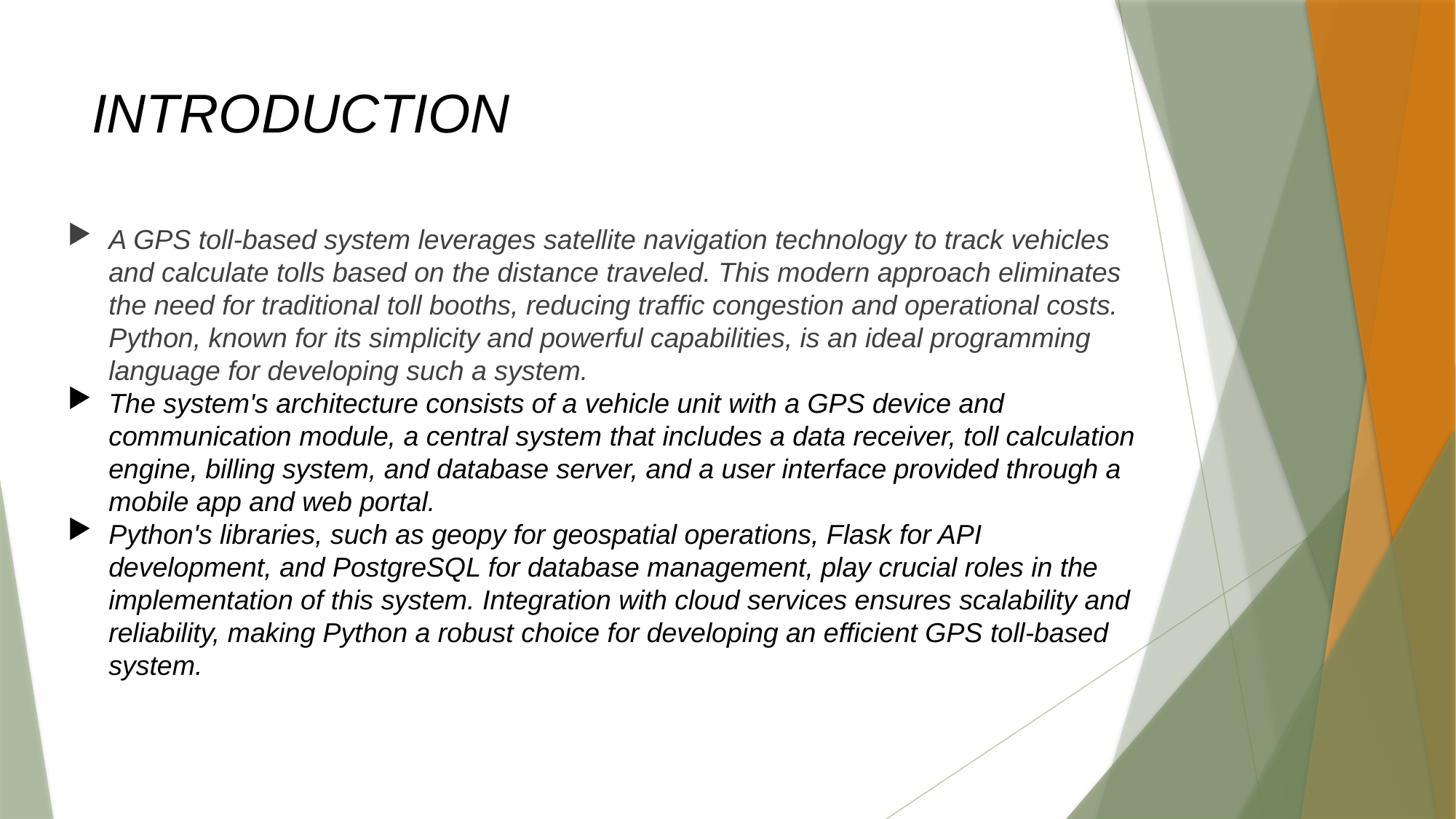

# INTRODUCTION
A GPS toll-based system leverages satellite navigation technology to track vehicles and calculate tolls based on the distance traveled. This modern approach eliminates the need for traditional toll booths, reducing traffic congestion and operational costs. Python, known for its simplicity and powerful capabilities, is an ideal programming language for developing such a system.
The system's architecture consists of a vehicle unit with a GPS device and communication module, a central system that includes a data receiver, toll calculation engine, billing system, and database server, and a user interface provided through a mobile app and web portal.
Python's libraries, such as geopy for geospatial operations, Flask for API development, and PostgreSQL for database management, play crucial roles in the implementation of this system. Integration with cloud services ensures scalability and reliability, making Python a robust choice for developing an efficient GPS toll-based system.